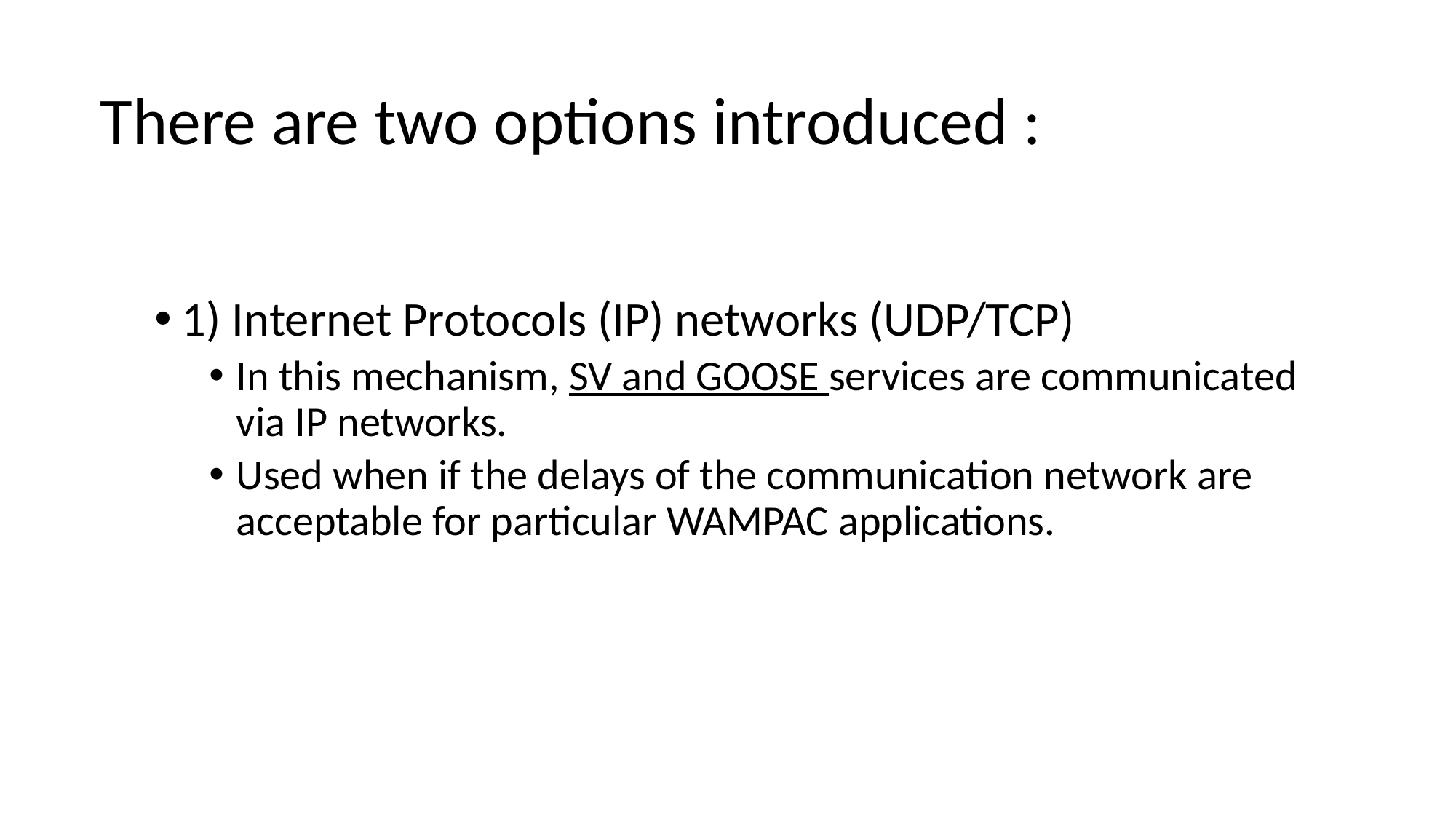

# There are two options introduced :
1) Internet Protocols (IP) networks (UDP/TCP)
In this mechanism, SV and GOOSE services are communicated via IP networks.
Used when if the delays of the communication network are acceptable for particular WAMPAC applications.